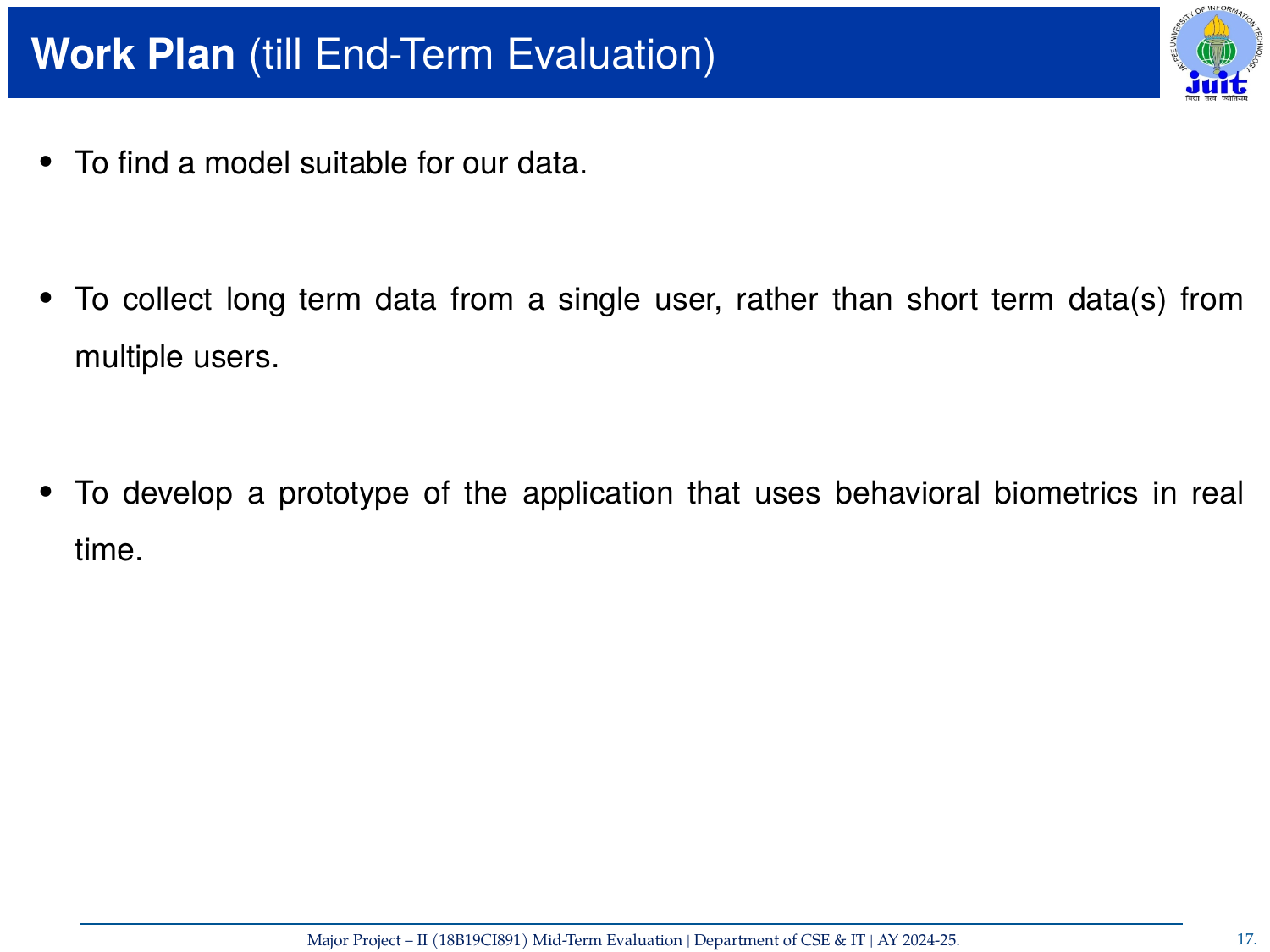

# Work Plan (till End-Term Evaluation)
To find a model suitable for our data.

To collect long term data from a single user, rather than short term data(s) from multiple users.

To develop a prototype of the application that uses behavioral biometrics in real time.